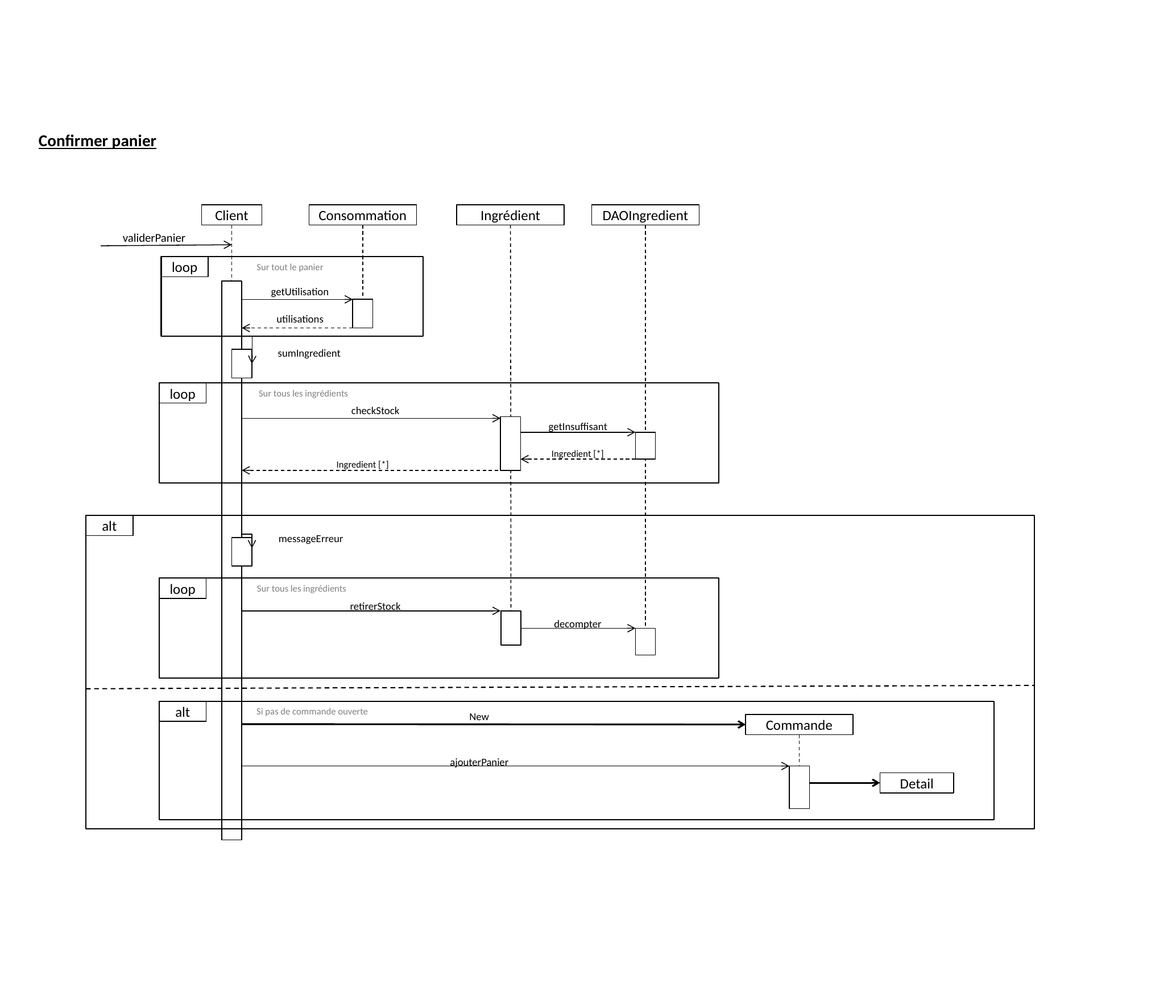

Confirmer panier
Ingrédient
DAOIngredient
Client
Consommation
validerPanier

loop
Sur tout le panier

getUtilisation

utilisations
sumIngredient

loop
Sur tous les ingrédients
checkStock
getInsuffisant

Ingredient [*]
Ingredient [*]

alt
messageErreur

loop
Sur tous les ingrédients
retirerStock

decompter

alt
Si pas de commande ouverte
New
Commande
ajouterPanier

Detail